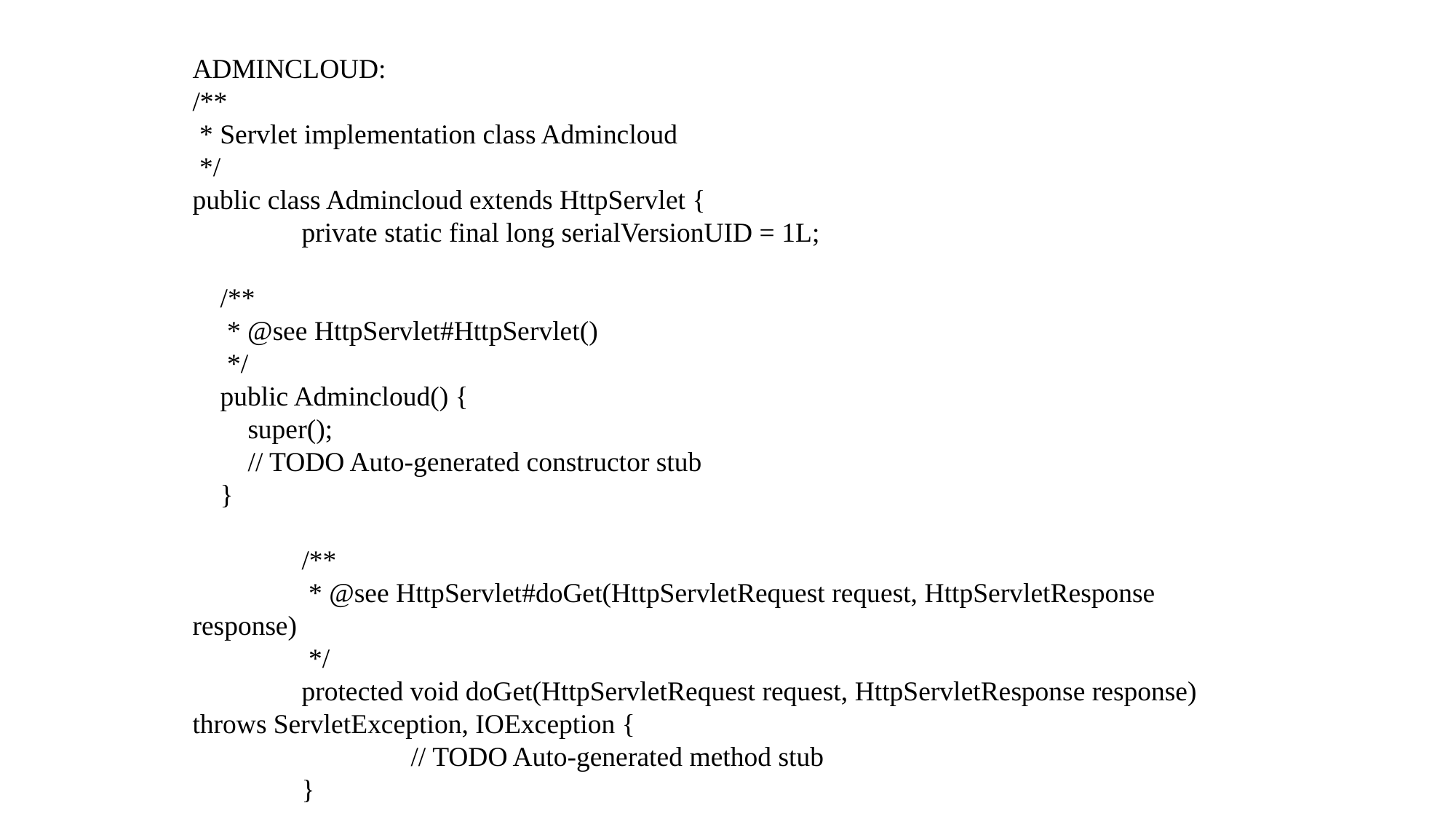

ADMINCLOUD:
/**
 * Servlet implementation class Admincloud
 */
public class Admincloud extends HttpServlet {
	private static final long serialVersionUID = 1L;

    /**
     * @see HttpServlet#HttpServlet()
     */
    public Admincloud() {
        super();
        // TODO Auto-generated constructor stub
    }

	/**
	 * @see HttpServlet#doGet(HttpServletRequest request, HttpServletResponse response)
	 */
	protected void doGet(HttpServletRequest request, HttpServletResponse response) throws ServletException, IOException {
		// TODO Auto-generated method stub
	}